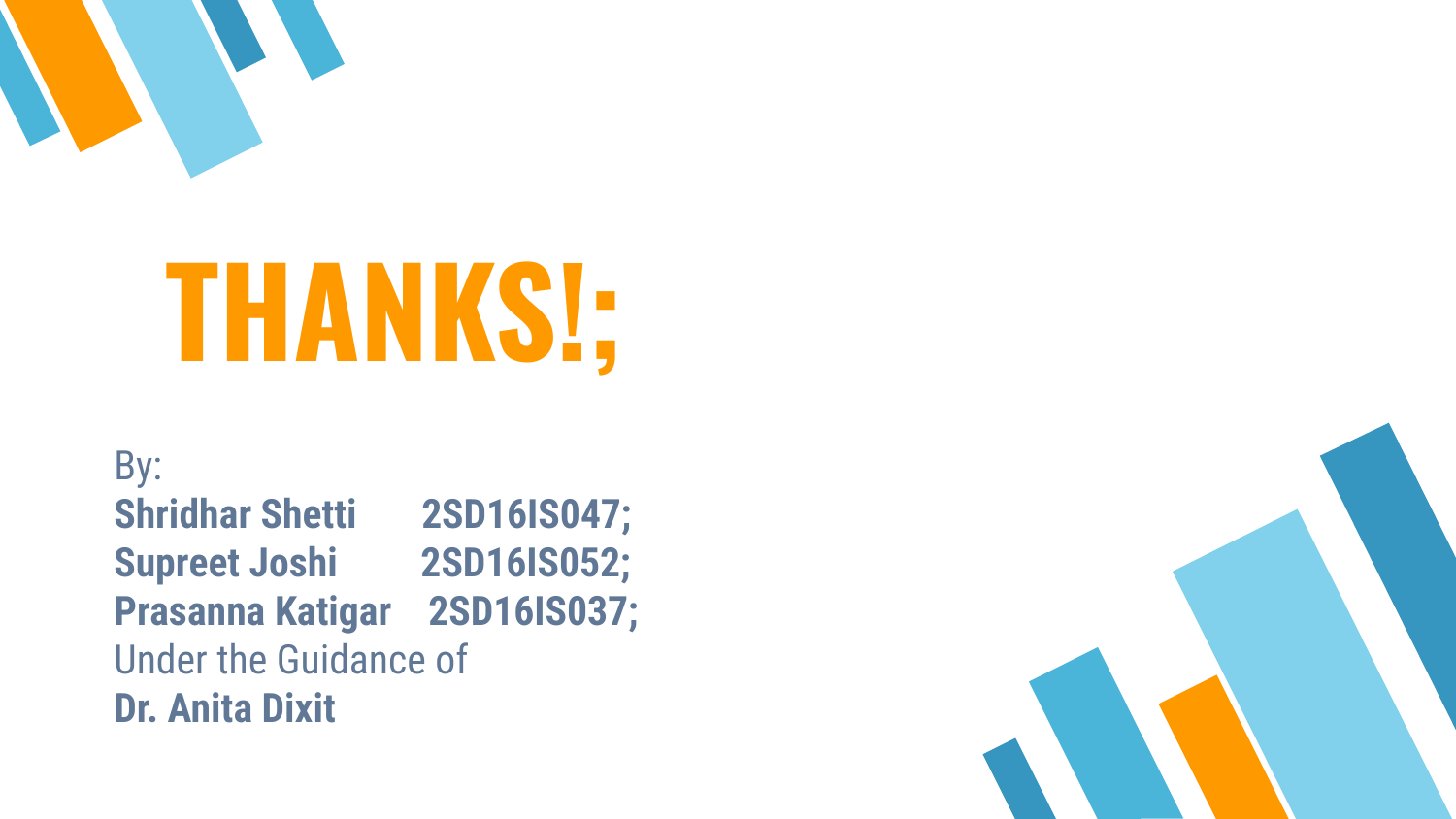

THANKS!;
By:
Shridhar Shetti       2SD16IS047;
Supreet Joshi         2SD16IS052;
Prasanna Katigar    2SD16IS037;
Under the Guidance of
Dr. Anita Dixit